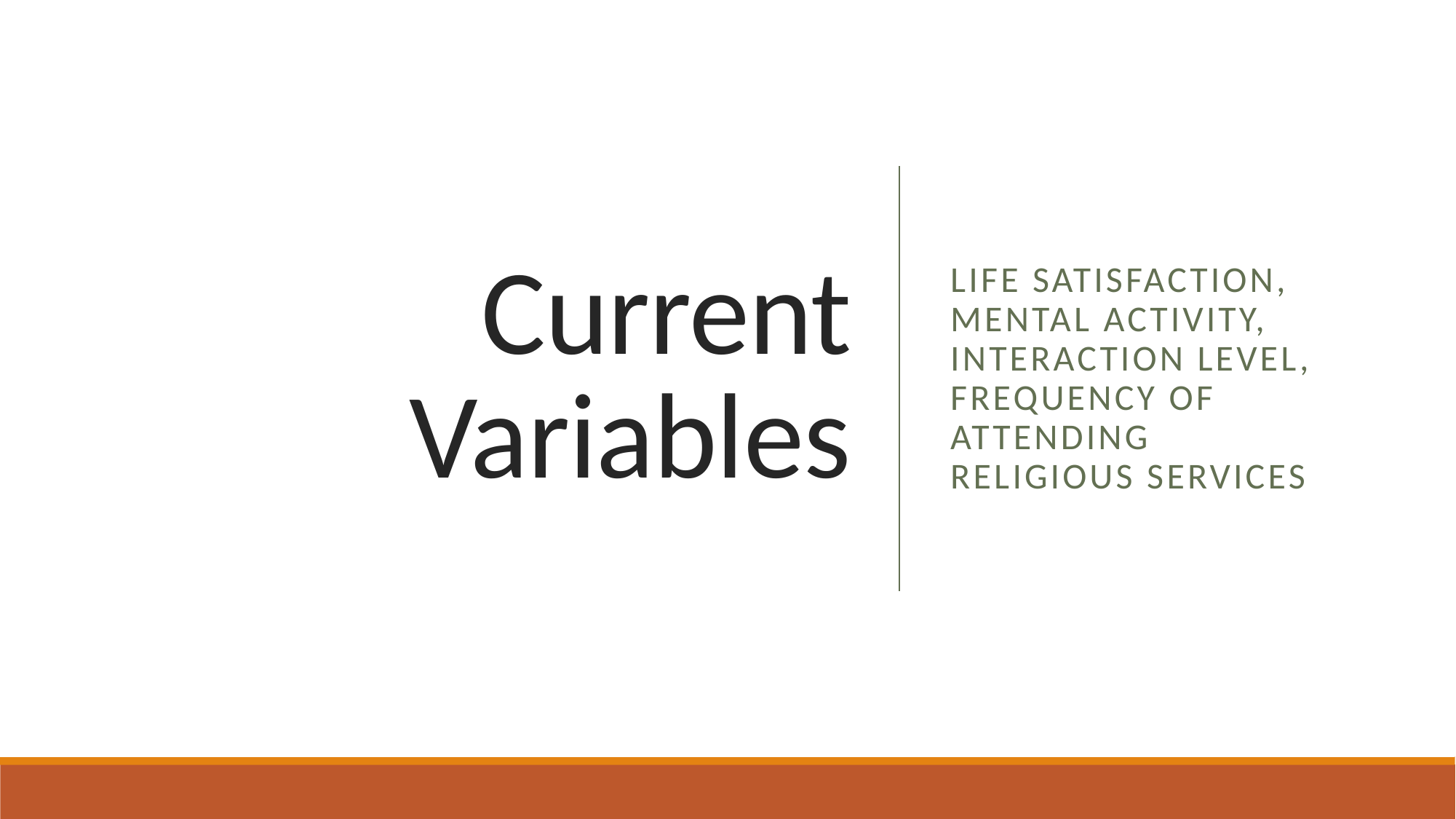

# Current Variables
Life satisfaction, mental activity, interaction level, frequency of attending religious services